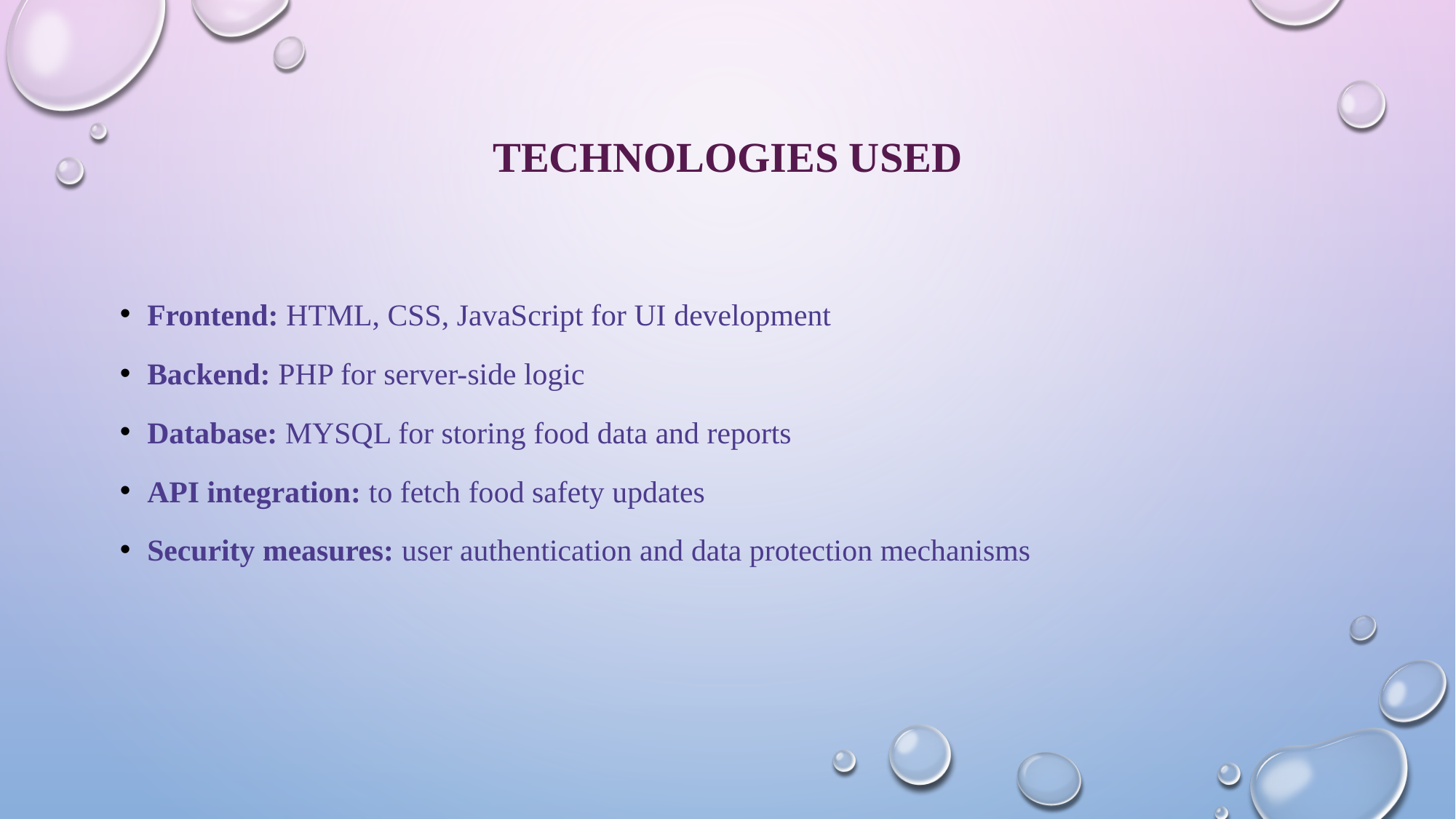

# TECHNOLOGIES USED
Frontend: HTML, CSS, JavaScript for UI development
Backend: PHP for server-side logic
Database: MYSQL for storing food data and reports
API integration: to fetch food safety updates
Security measures: user authentication and data protection mechanisms